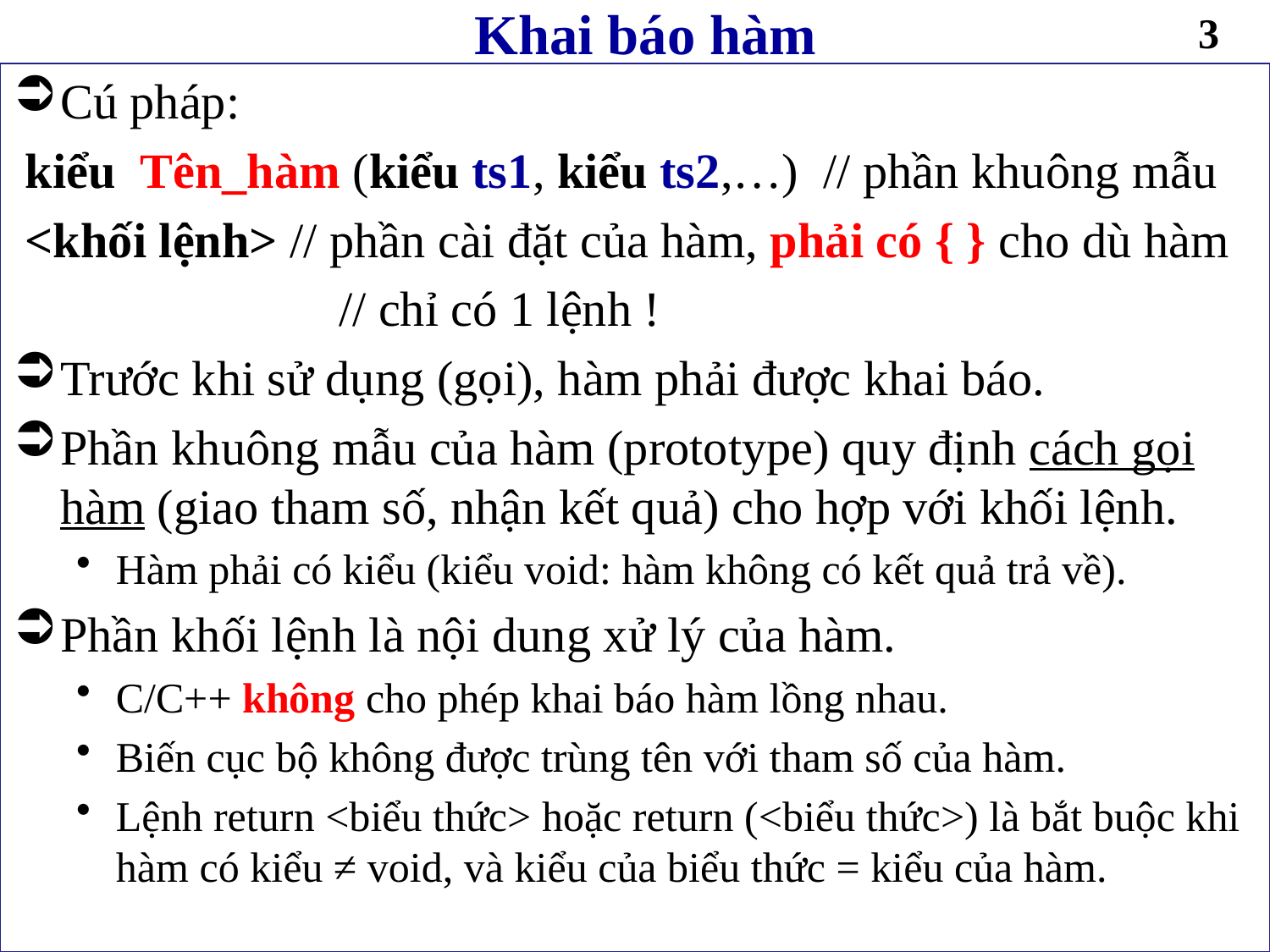

# Khai báo hàm
3
Cú pháp:
 kiểu  Tên_hàm (kiểu ts1, kiểu ts2,…)  // phần khuông mẫu
 <khối lệnh> // phần cài đặt của hàm, phải có { } cho dù hàm
			  // chỉ có 1 lệnh !
Trước khi sử dụng (gọi), hàm phải được khai báo.
Phần khuông mẫu của hàm (prototype) quy định cách gọi hàm (giao tham số, nhận kết quả) cho hợp với khối lệnh.
Hàm phải có kiểu (kiểu void: hàm không có kết quả trả về).
Phần khối lệnh là nội dung xử lý của hàm.
C/C++ không cho phép khai báo hàm lồng nhau.
Biến cục bộ không được trùng tên với tham số của hàm.
Lệnh return <biểu thức> hoặc return (<biểu thức>) là bắt buộc khi hàm có kiểu ≠ void, và kiểu của biểu thức = kiểu của hàm.